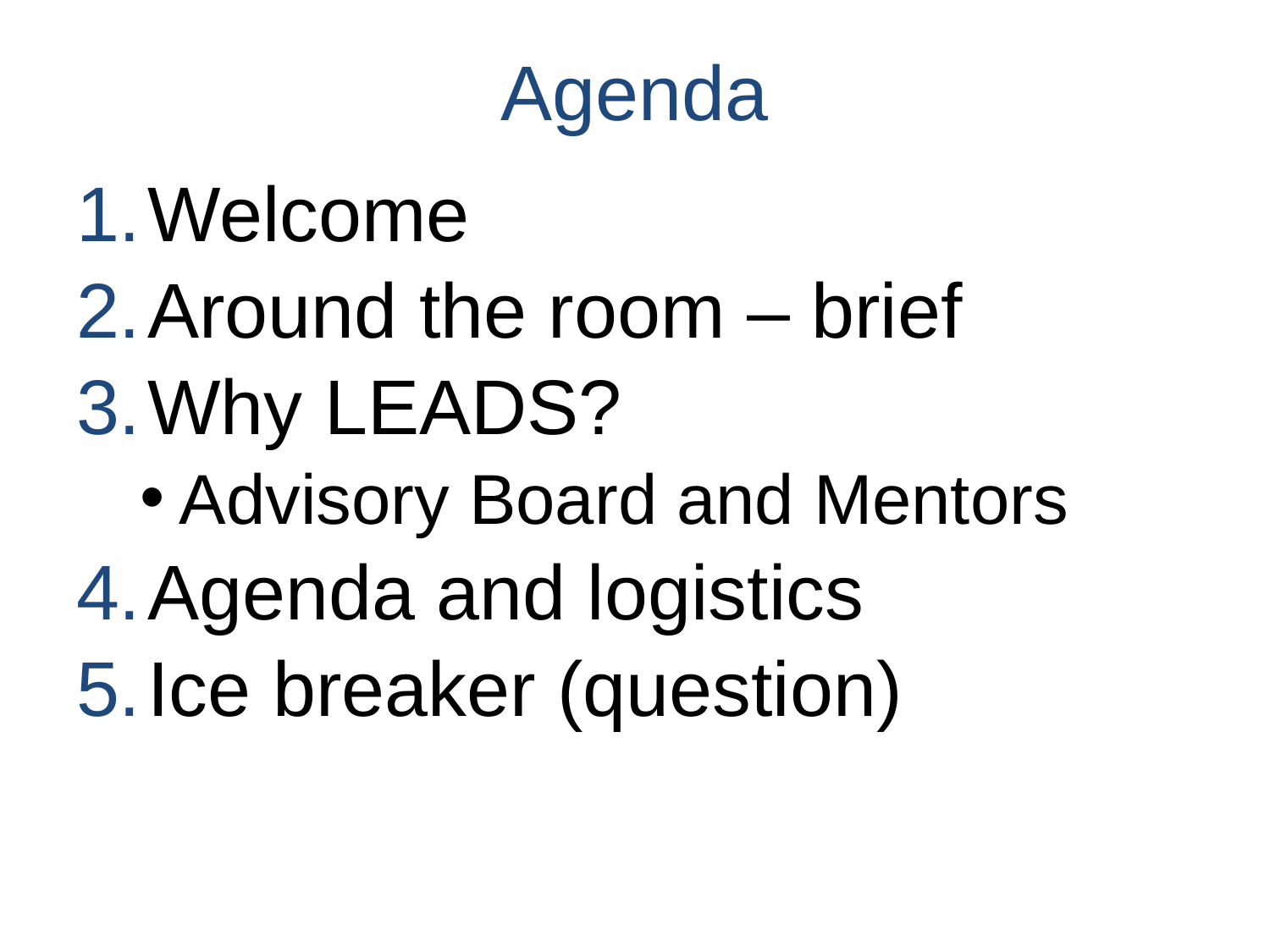

# Agenda
Welcome
Around the room – brief
Why LEADS?
Advisory Board and Mentors
Agenda and logistics
Ice breaker (question)